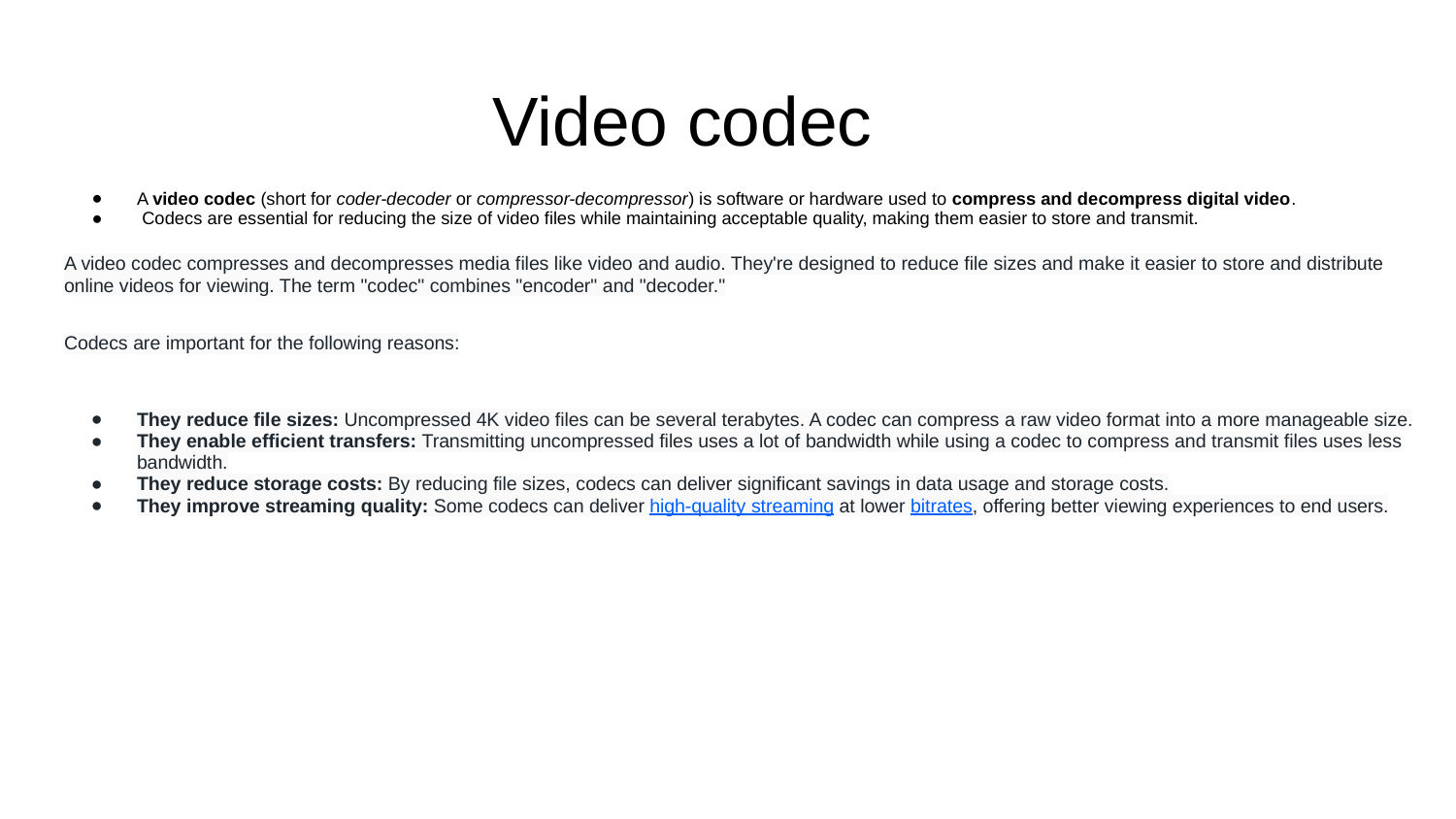

# Video codec
A video codec (short for coder-decoder or compressor-decompressor) is software or hardware used to compress and decompress digital video.
 Codecs are essential for reducing the size of video files while maintaining acceptable quality, making them easier to store and transmit.
A video codec compresses and decompresses media files like video and audio. They're designed to reduce file sizes and make it easier to store and distribute online videos for viewing. The term "codec" combines "encoder" and "decoder."
Codecs are important for the following reasons:
They reduce file sizes: Uncompressed 4K video files can be several terabytes. A codec can compress a raw video format into a more manageable size.
They enable efficient transfers: Transmitting uncompressed files uses a lot of bandwidth while using a codec to compress and transmit files uses less bandwidth.
They reduce storage costs: By reducing file sizes, codecs can deliver significant savings in data usage and storage costs.
They improve streaming quality: Some codecs can deliver high-quality streaming at lower bitrates, offering better viewing experiences to end users.